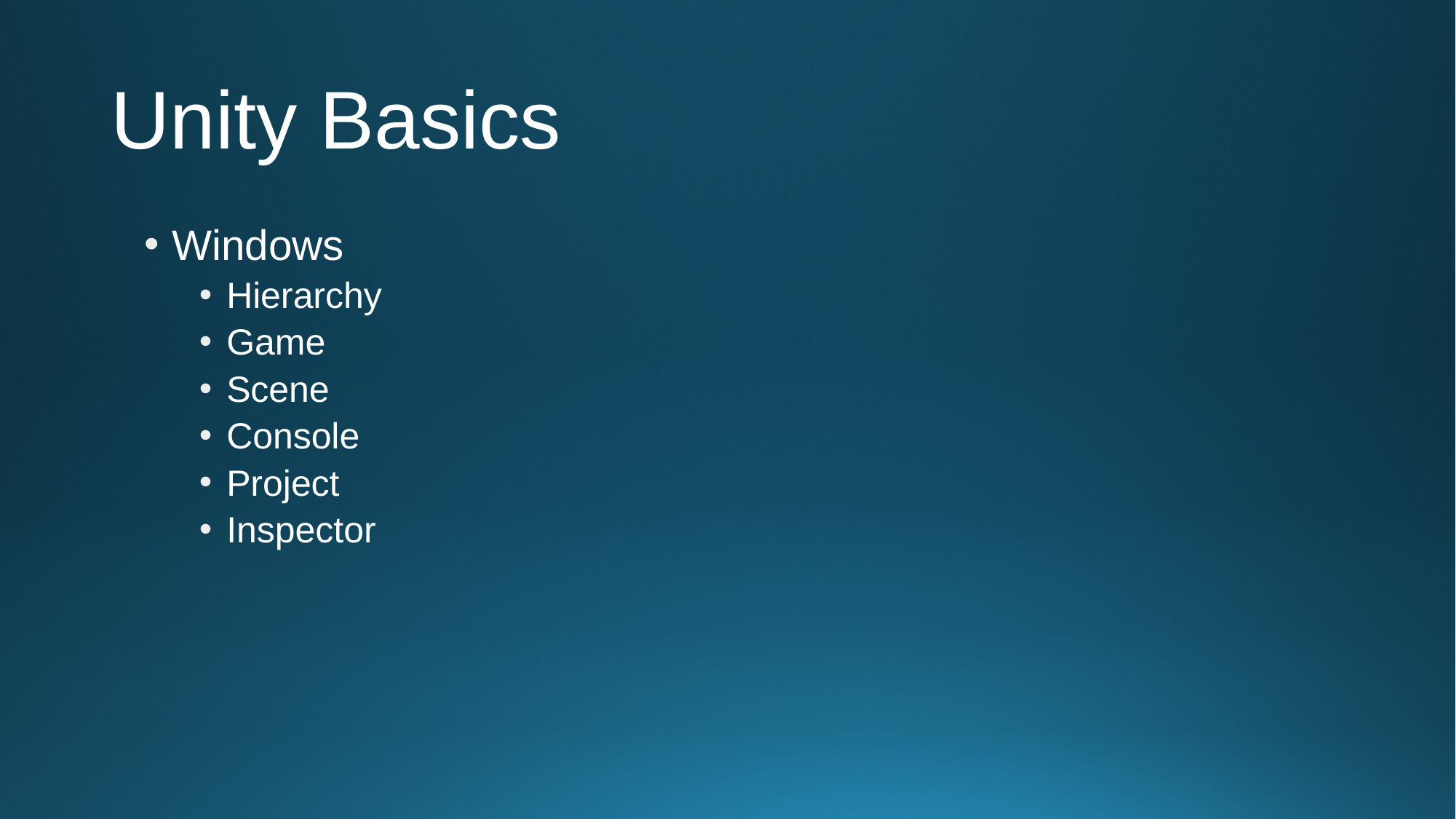

# Unity Basics
Windows
Hierarchy
Game
Scene
Console
Project
Inspector